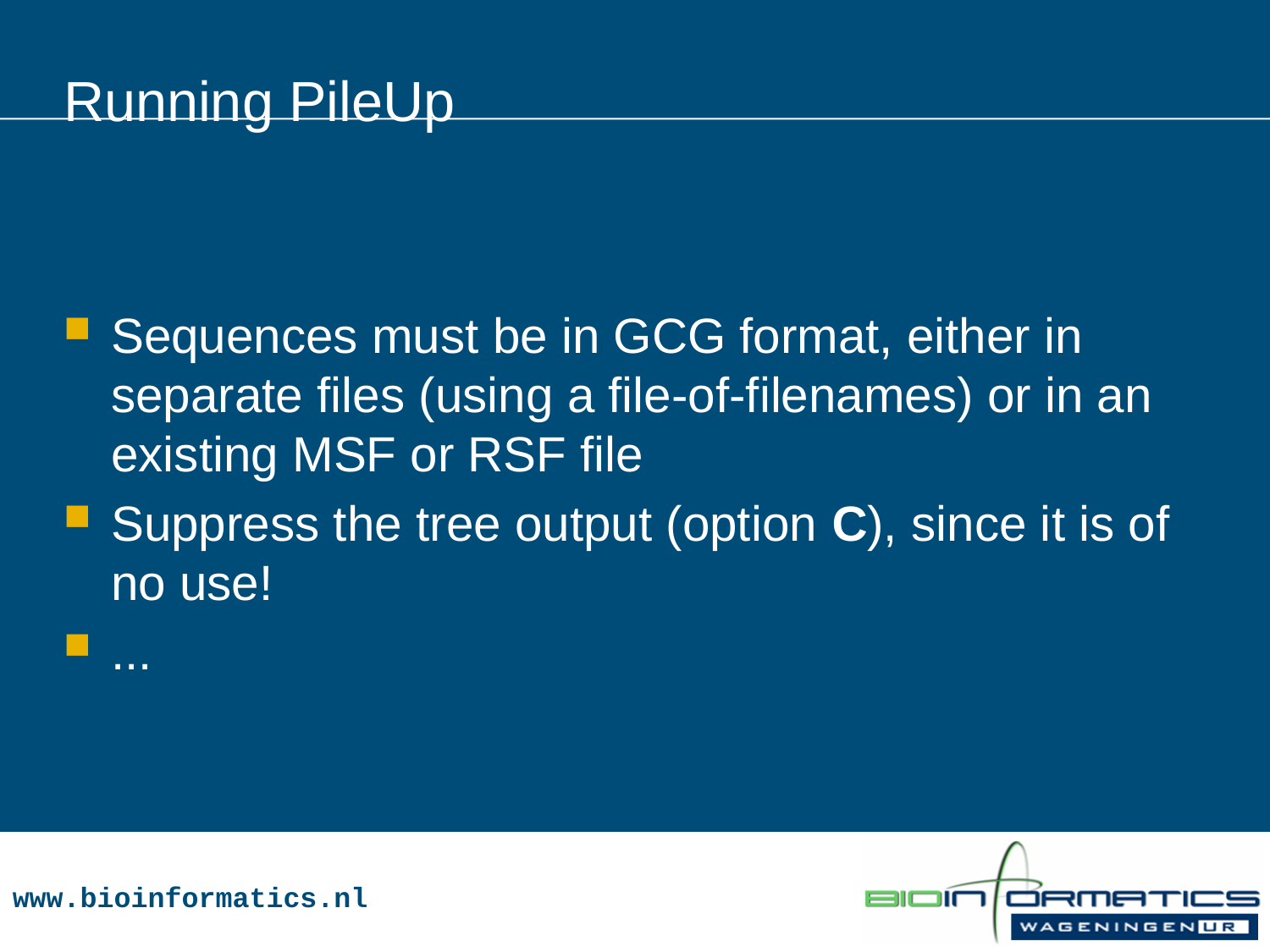

# Running PileUp
Sequences must be in GCG format, either in separate files (using a file-of-filenames) or in an existing MSF or RSF file
Suppress the tree output (option C), since it is of no use!
...